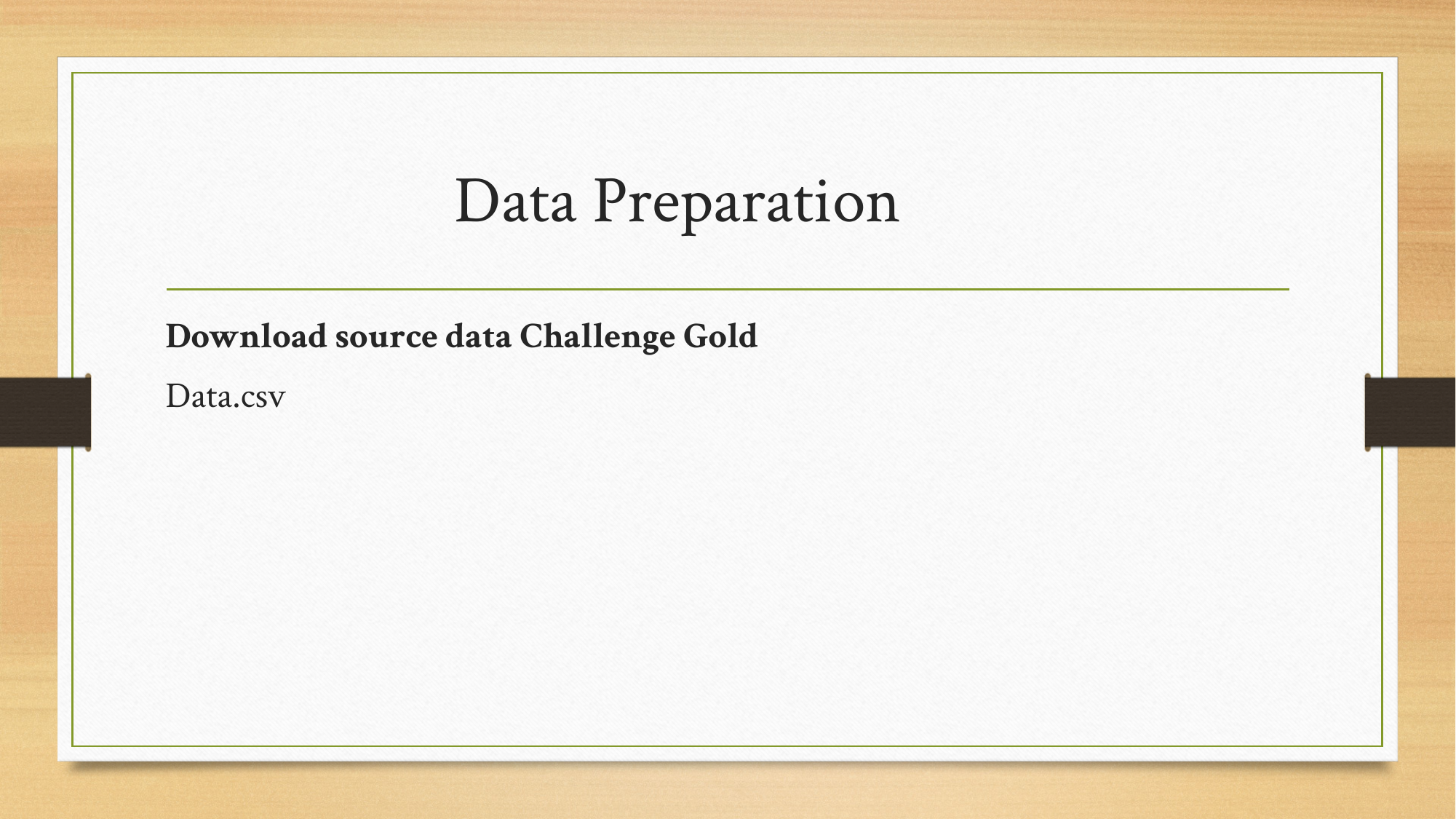

# Data Preparation
Download source data Challenge Gold
Data.csv